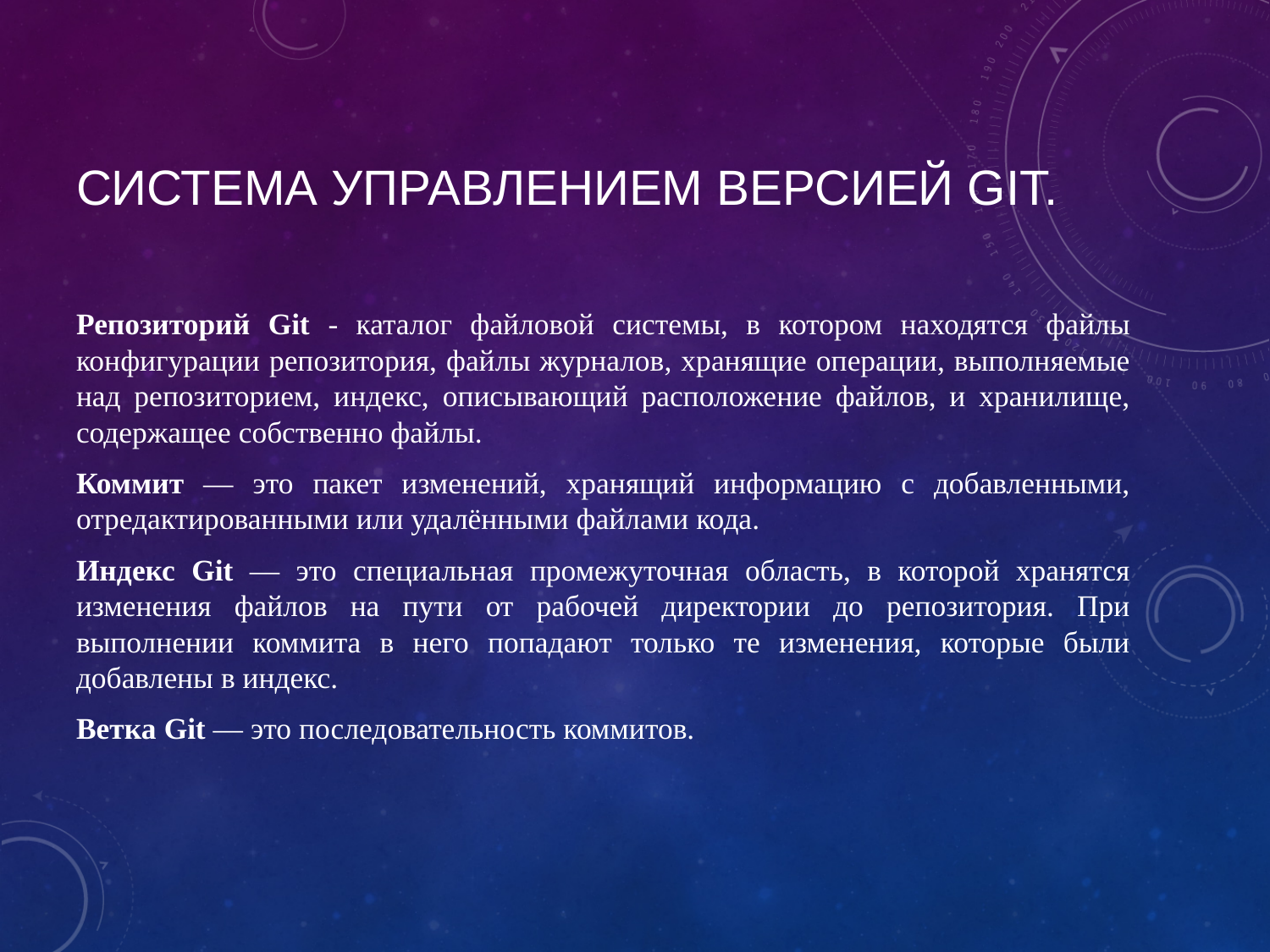

# Система управлением версией Git.
Репозиторий Git - каталог файловой системы, в котором находятся файлы конфигурации репозитория, файлы журналов, хранящие операции, выполняемые над репозиторием, индекс, описывающий расположение файлов, и хранилище, содержащее собственно файлы.
Коммит — это пакет изменений, хранящий информацию с добавленными, отредактированными или удалёнными файлами кода.
Индекс Git — это специальная промежуточная область, в которой хранятся изменения файлов на пути от рабочей директории до репозитория. При выполнении коммита в него попадают только те изменения, которые были добавлены в индекс.
Ветка Git — это последовательность коммитов.